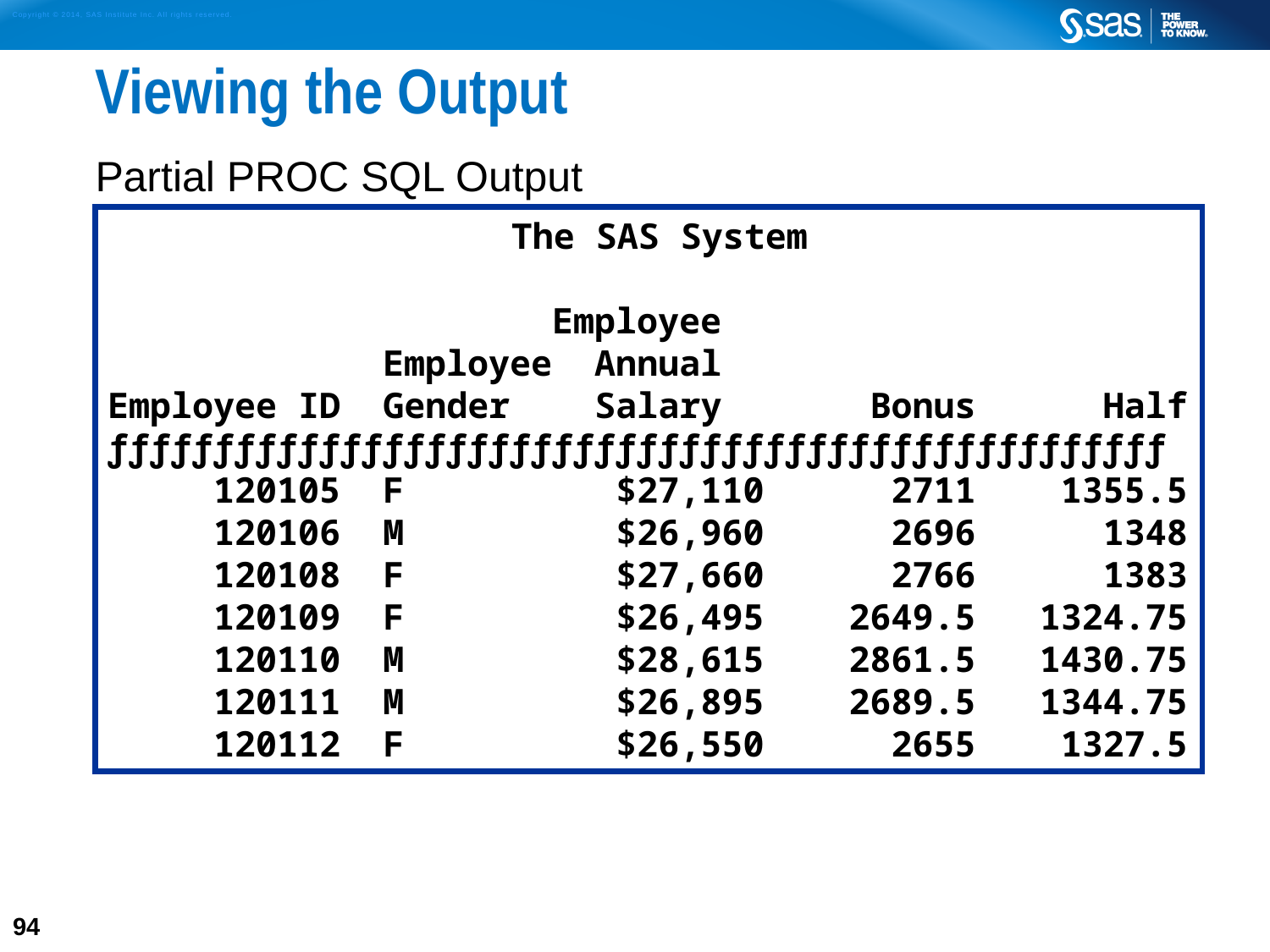

# Viewing the Output
Partial PROC SQL Output
 The SAS System

                     Employee
             Employee  Annual
Employee ID  Gender    Salary       Bonus      Half
ƒƒƒƒƒƒƒƒƒƒƒƒƒƒƒƒƒƒƒƒƒƒƒƒƒƒƒƒƒƒƒƒƒƒƒƒƒƒƒƒƒƒƒƒƒƒƒƒƒƒ
     120105  F          $27,110      2711    1355.5
     120106  M          $26,960      2696      1348
     120108  F          $27,660      2766      1383
     120109  F          $26,495    2649.5   1324.75
     120110  M          $28,615    2861.5   1430.75
     120111  M          $26,895    2689.5   1344.75
     120112  F          $26,550      2655    1327.5